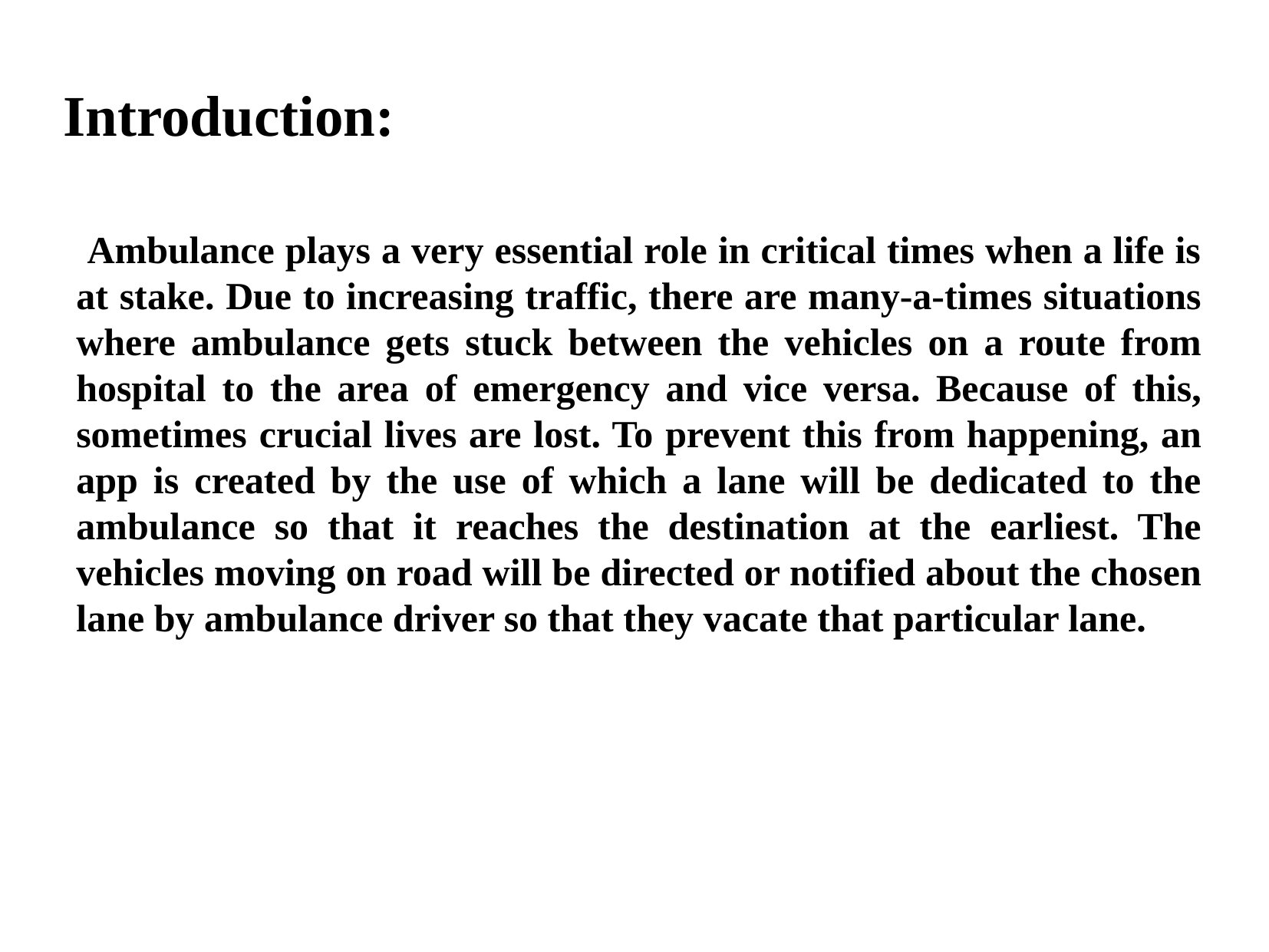

# Introduction:
     Ambulance plays a very essential role in critical times when a life is at stake. Due to increasing traffic, there are many-a-times situations where ambulance gets stuck between the vehicles on a route from hospital to the area of emergency and vice versa. Because of this, sometimes crucial lives are lost. To prevent this from happening, an app is created by the use of which a lane will be dedicated to the ambulance so that it reaches the destination at the earliest. The vehicles moving on road will be directed or notified about the chosen lane by ambulance driver so that they vacate that particular lane.